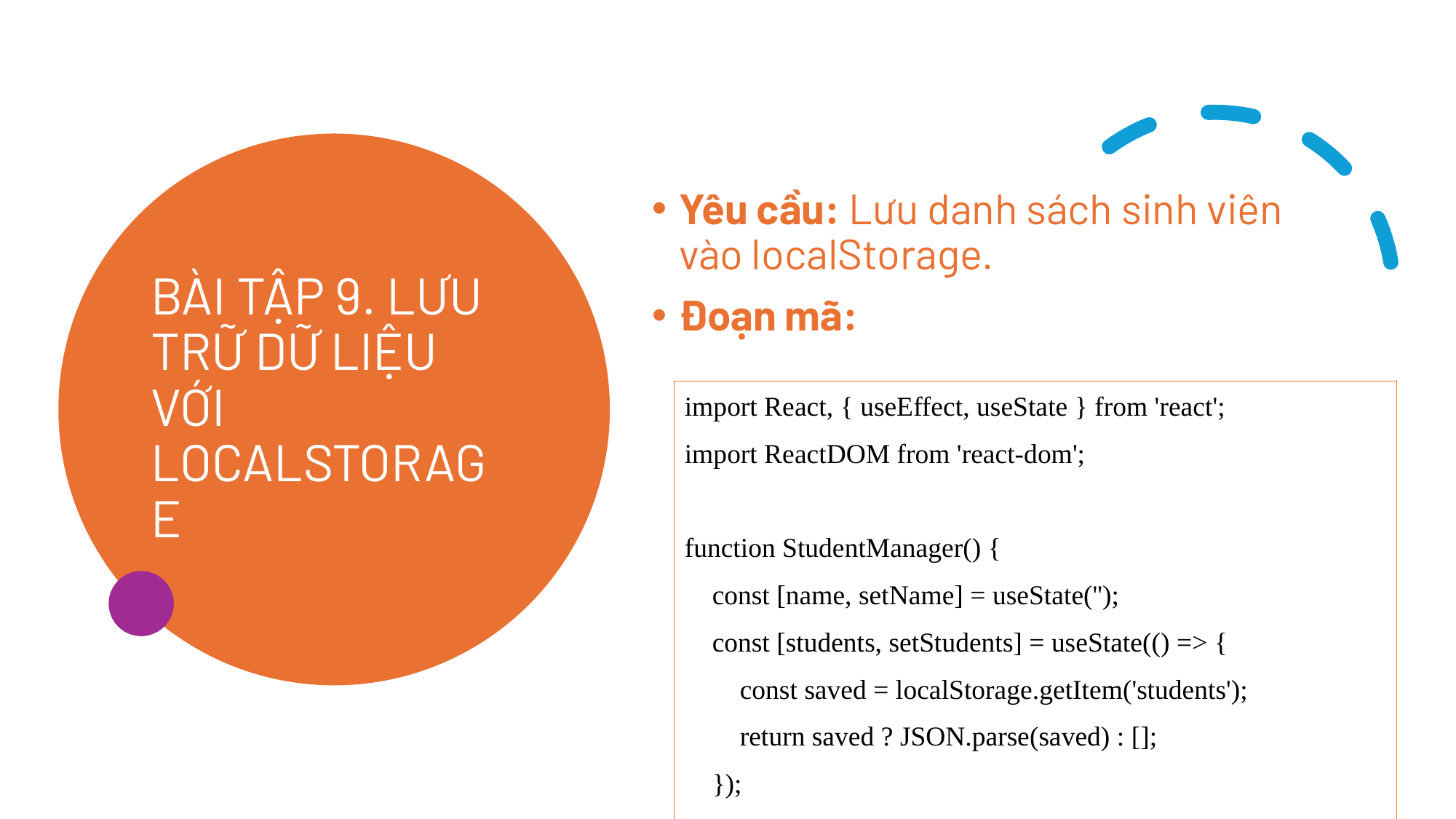

# BÀI TẬP 9. LƯU TRỮ DỮ LIỆU VỚI LOCALSTORAGE
Yêu cầu: Lưu danh sách sinh viên vào localStorage.
Đoạn mã:
import React, { useEffect, useState } from 'react';
import ReactDOM from 'react-dom';

function StudentManager() {
    const [name, setName] = useState('');
    const [students, setStudents] = useState(() => {
        const saved = localStorage.getItem('students');
        return saved ? JSON.parse(saved) : [];
    });

    useEffect(() => {
        localStorage.setItem('students', JSON.stringify(students));
    }, [students]);

    const addStudent = () => {
        setStudents([...students, name]);
        setName('');
    };

    return (
        <div>
            <input value={name} onChange={(e) => setName(e.target.value)} placeholder="Nhập tên sinh viên" />
            <button onClick={addStudent}>Thêm sinh viên</button>
            <ul>
                {students.map((student, index) => (
                    <li key={index}>{student}</li>
                ))}
            </ul>
        </div>
    );
}

ReactDOM.render(<StudentManager />, document.getElementById('root'));